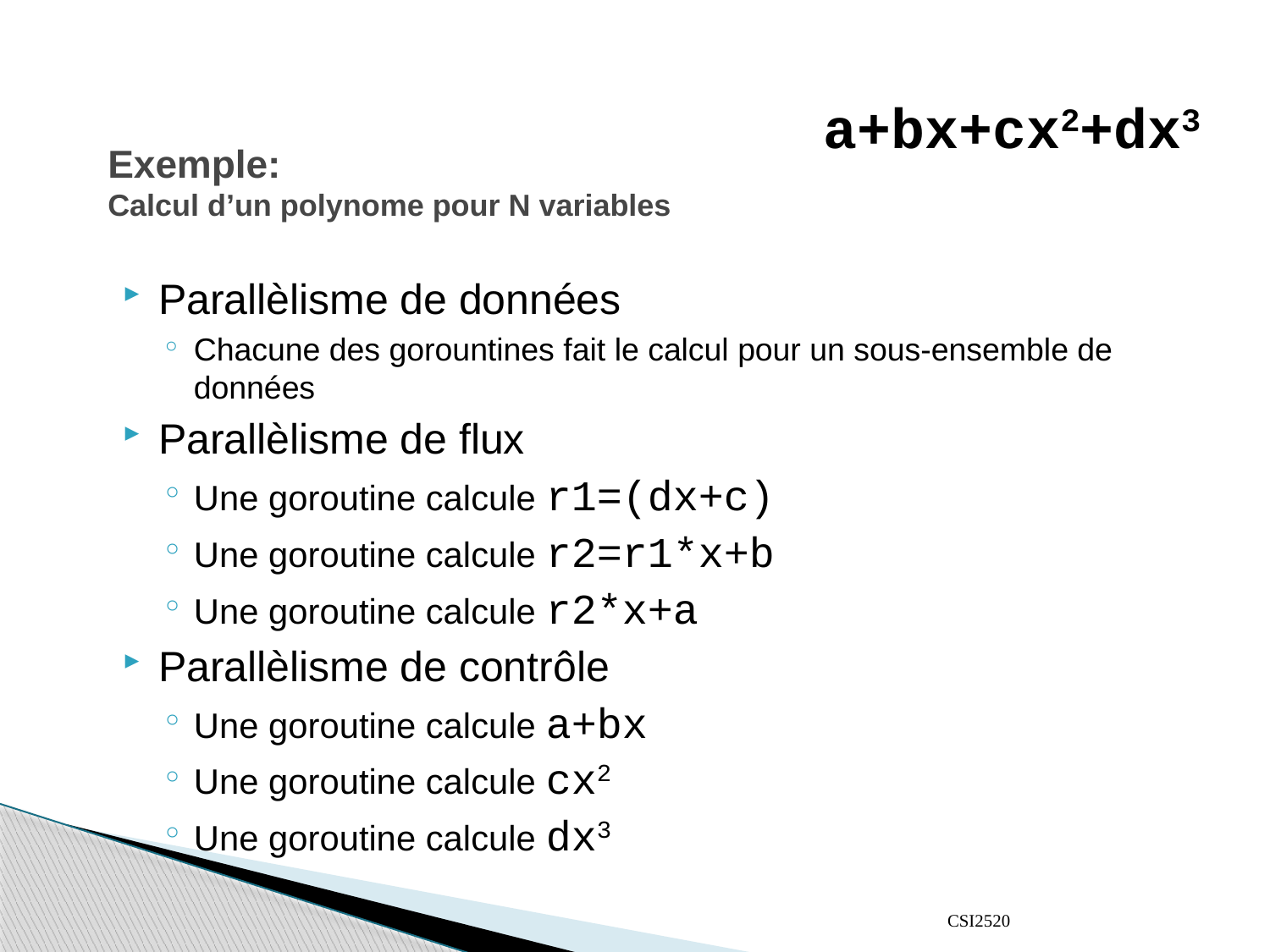

# Exemple: Calcul d’un polynome pour N variables
a+bx+cx2+dx3

Parallèlisme de données
Chacune des gorountines fait le calcul pour un sous-ensemble de données
Parallèlisme de flux
Une goroutine calcule r1=(dx+c)
Une goroutine calcule r2=r1*x+b
Une goroutine calcule r2*x+a
Parallèlisme de contrôle
Une goroutine calcule a+bx
Une goroutine calcule cx2
Une goroutine calcule dx3
CSI2520